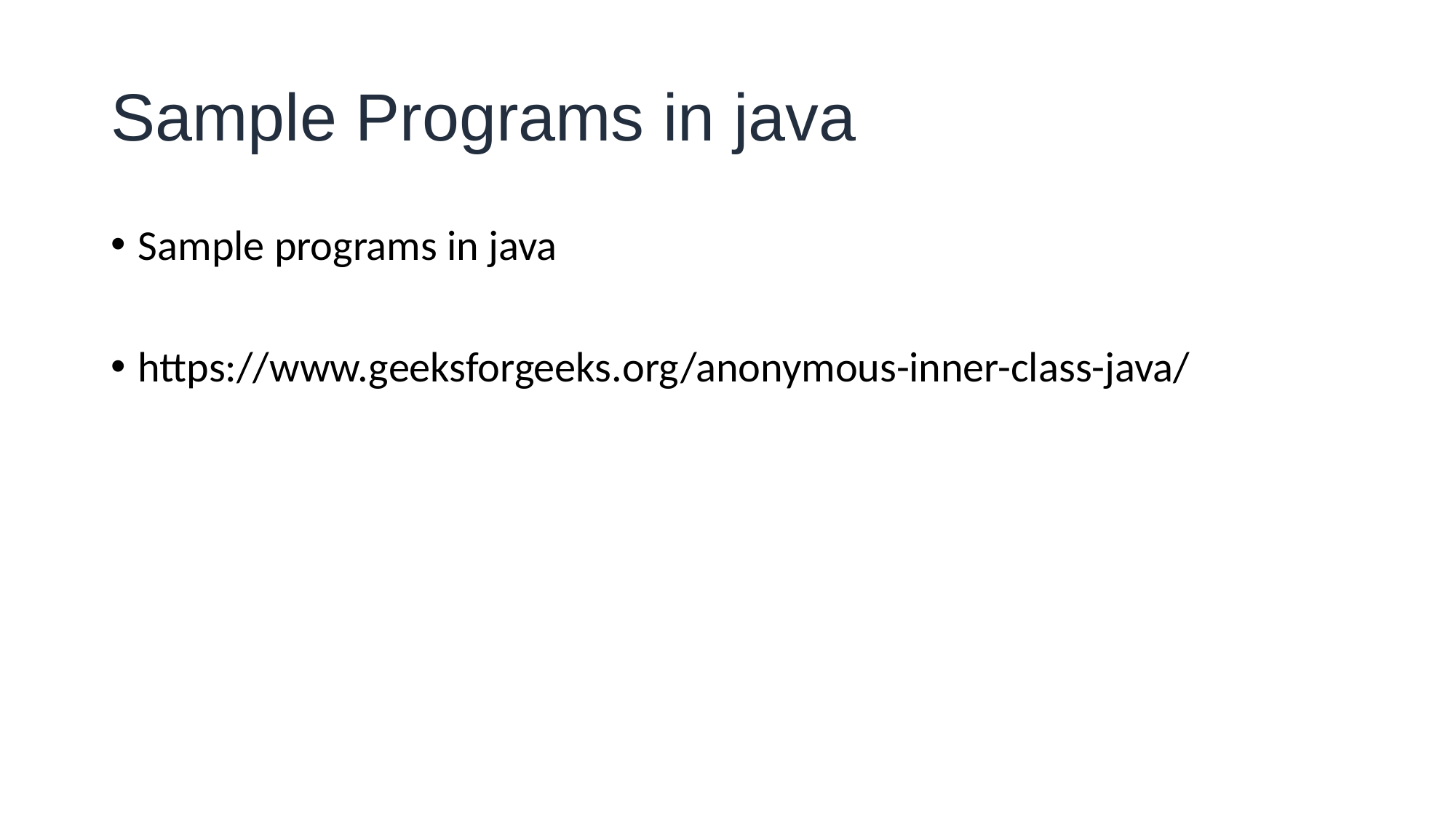

# Sample Programs in java
Sample programs in java

https://www.geeksforgeeks.org/anonymous-inner-class-java/